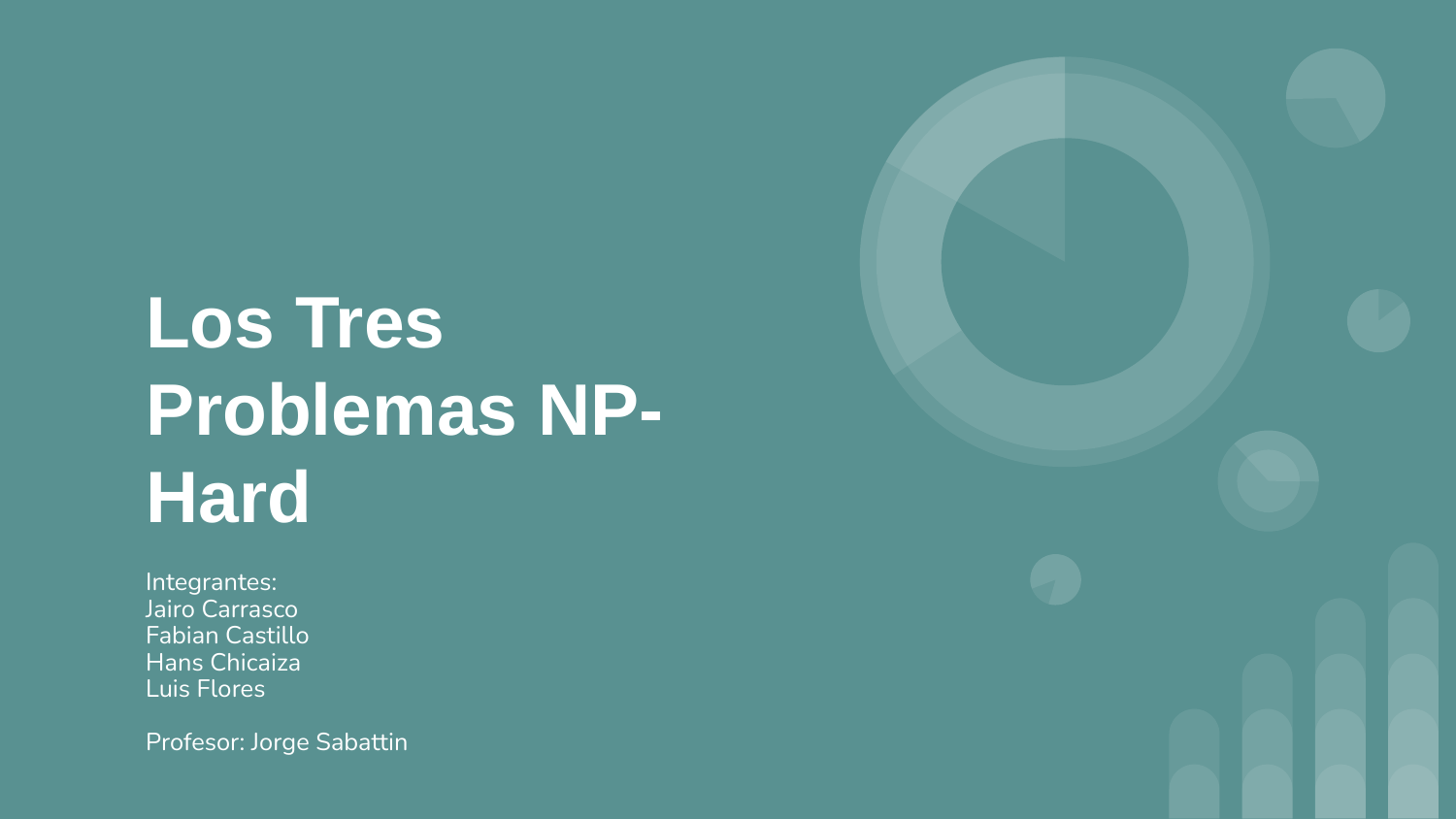

# Los Tres Problemas NP-Hard
Integrantes:
Jairo Carrasco
Fabian Castillo
Hans Chicaiza
Luis Flores

Profesor: Jorge Sabattin